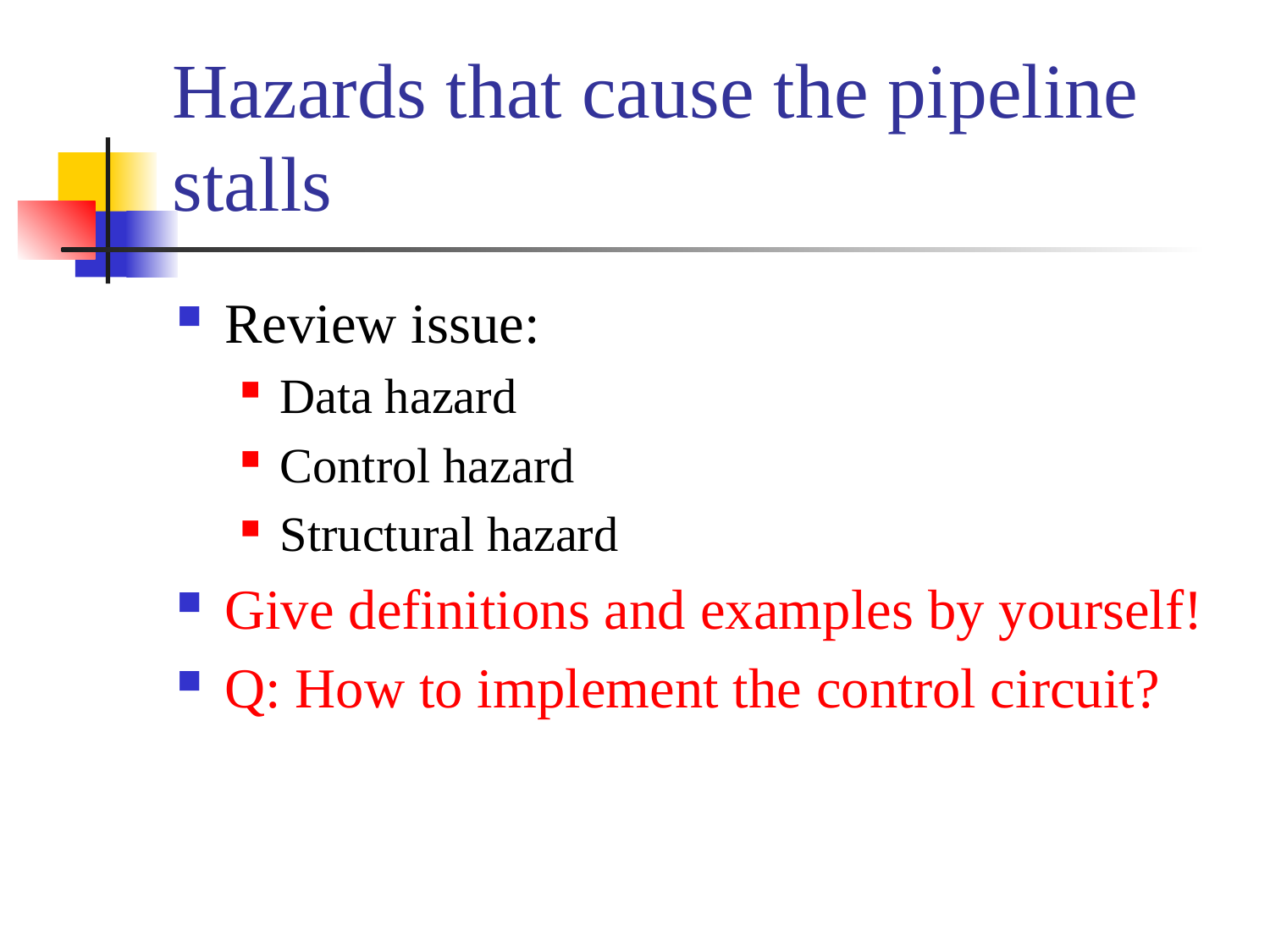

# Hazards that cause the pipeline stalls
Review issue:
Data hazard
Control hazard
Structural hazard
Give definitions and examples by yourself!
Q: How to implement the control circuit?